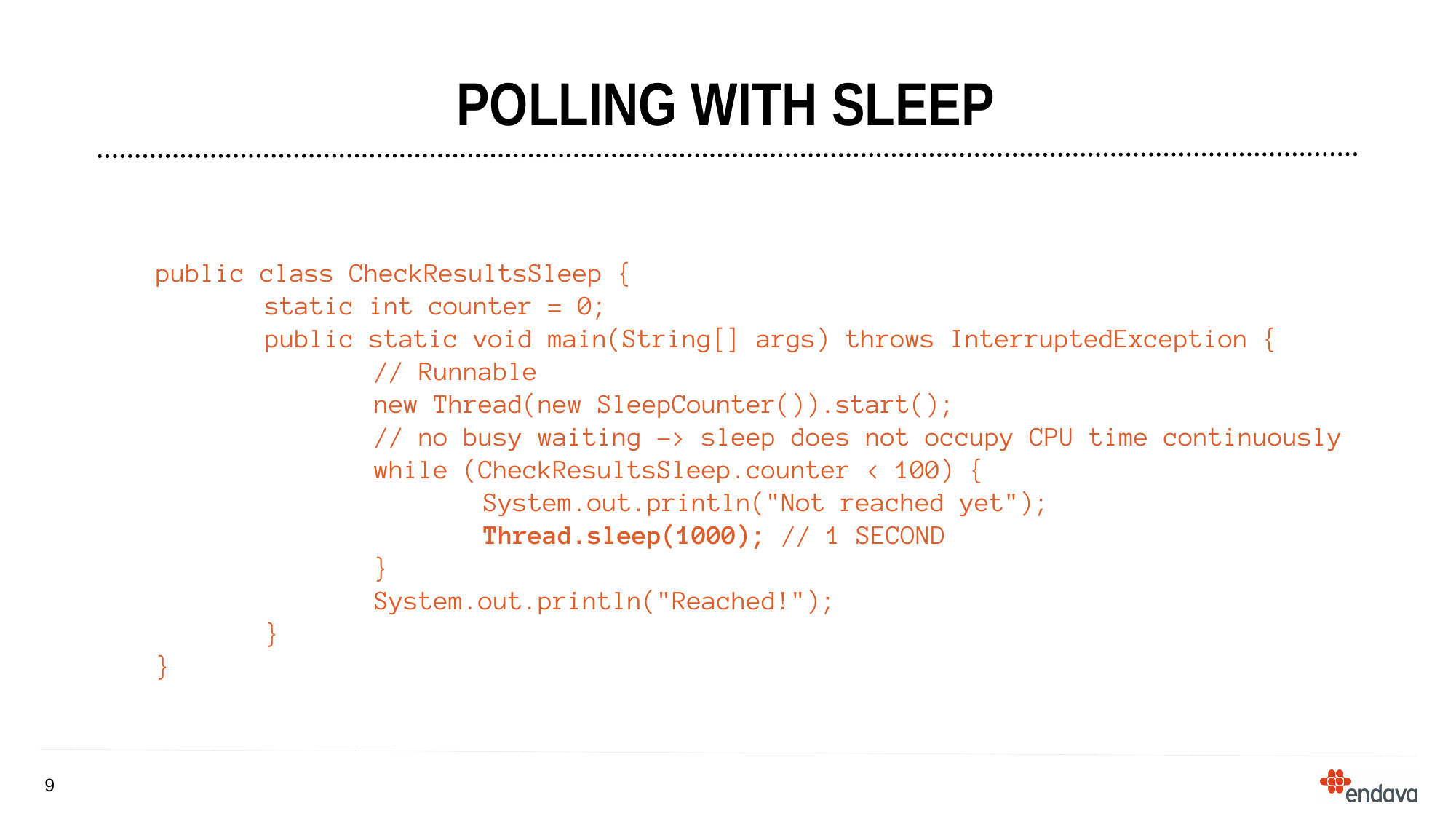

# Polling with Sleep

public class CheckResultsSleep {
	static int counter = 0;
	public static void main(String[] args) throws InterruptedException {
		// Runnable
		new Thread(new SleepCounter()).start();
		// no busy waiting -> sleep does not occupy CPU time continuously
		while (CheckResultsSleep.counter < 100) {
			System.out.println("Not reached yet");
			Thread.sleep(1000); // 1 SECOND
		}
		System.out.println("Reached!");
	}
}